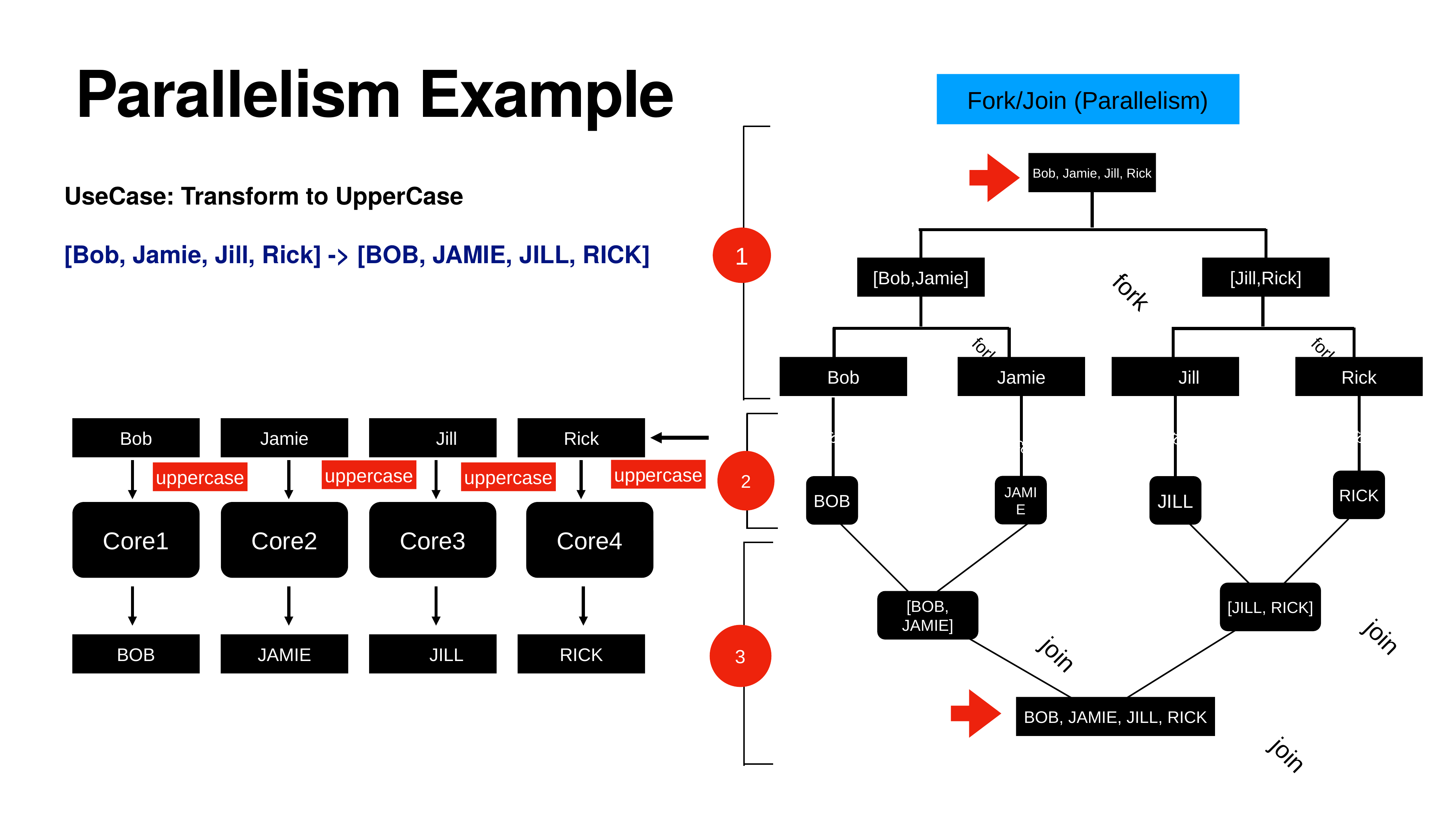

# Parallelism Example
Fork/Join (Parallelism)
Bob, Jamie, Jill, Rick

fork
[Bob,Jamie]
[Jill,Rick]

fork
fork
Bob
Jamie
Jill
Rick

Process Sequentially
Process Sequentially
Process Sequentially
Process Sequentially
RICK
JAMIE
BOB
JILL

join
join

BOB, JAMIE, JILL, RICK
join
[JILL, RICK]
[BOB, JAMIE]

1

UseCase: Transform to UpperCase

[Bob, Jamie, Jill, Rick] -> [BOB, JAMIE, JILL, RICK]

2
Bob
Jamie
Jill
Rick

uppercase
uppercase
uppercase
uppercase

Core1
Core2
Core3
Core4

3

BOB
JAMIE
JILL
RICK